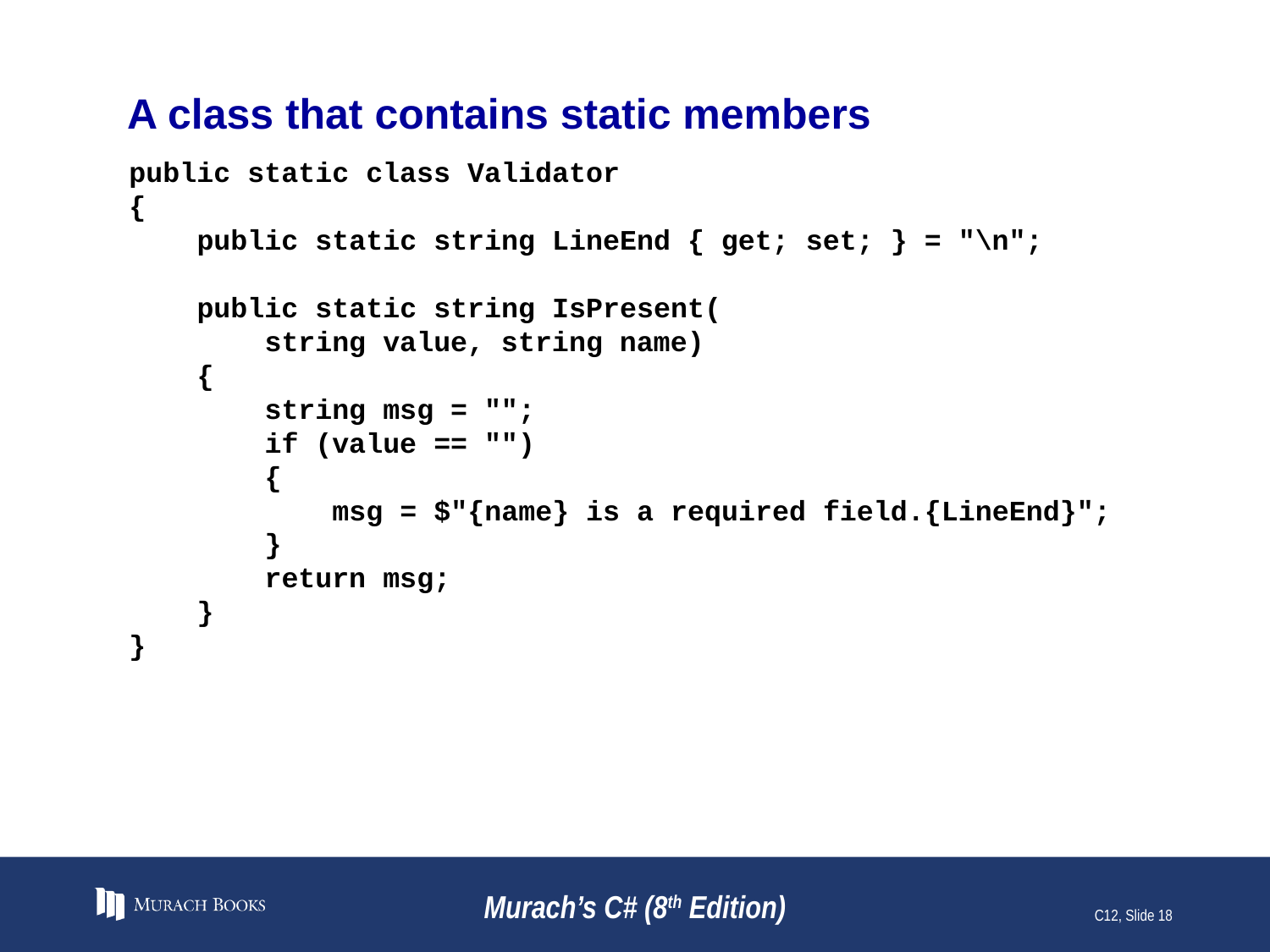

# A class that contains static members
public static class Validator
{
    public static string LineEnd { get; set; } = "\n";

    public static string IsPresent(
        string value, string name)
    {
        string msg = "";
        if (value == "")
        {
            msg = $"{name} is a required field.{LineEnd}";
        }
        return msg;
    }
}

Murach’s C# (8th Edition)

C12, Slide 18